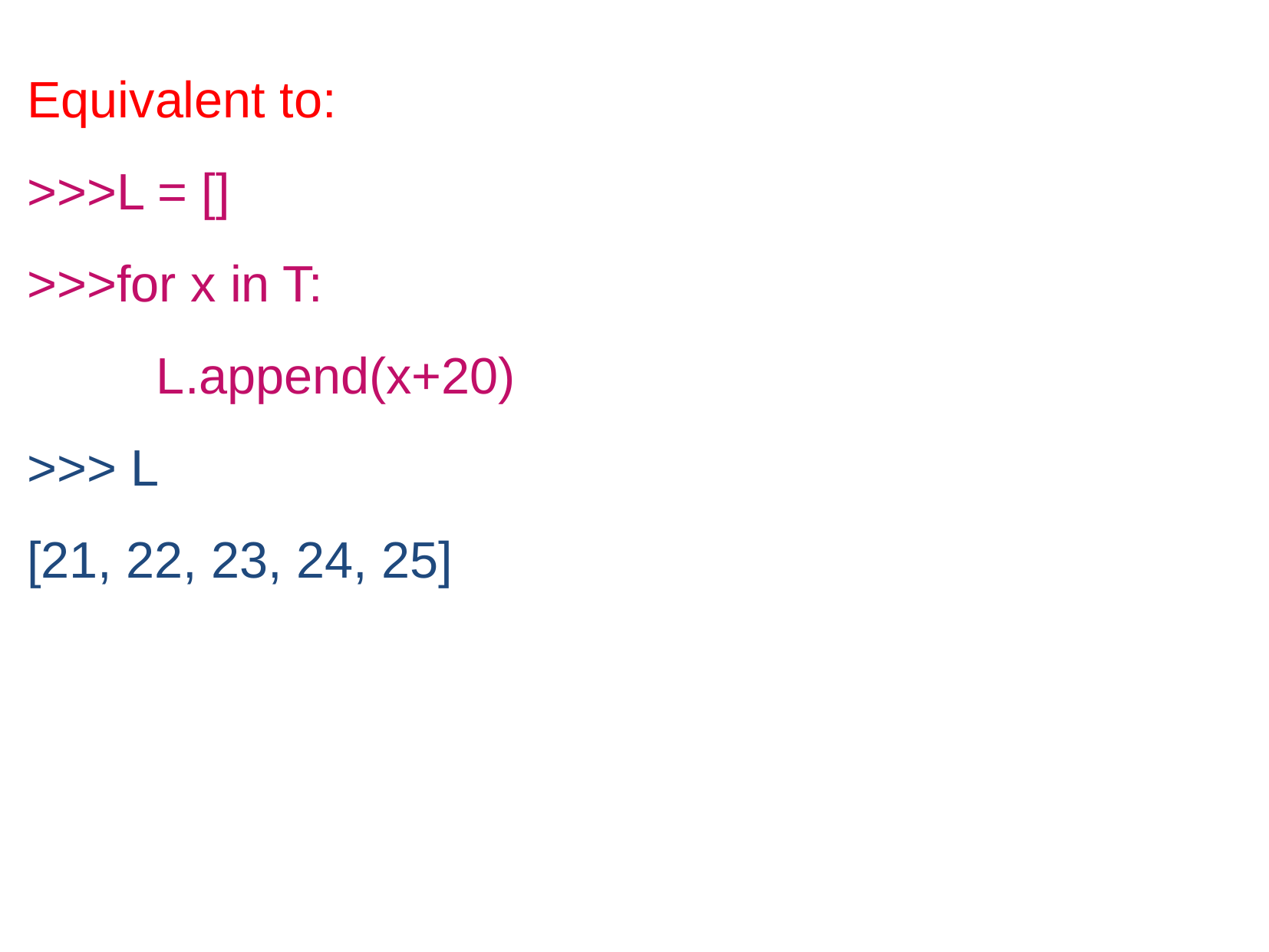

Equivalent to:
>>>L = []
>>>for x in T:
	 L.append(x+20)
>>> L
[21, 22, 23, 24, 25]